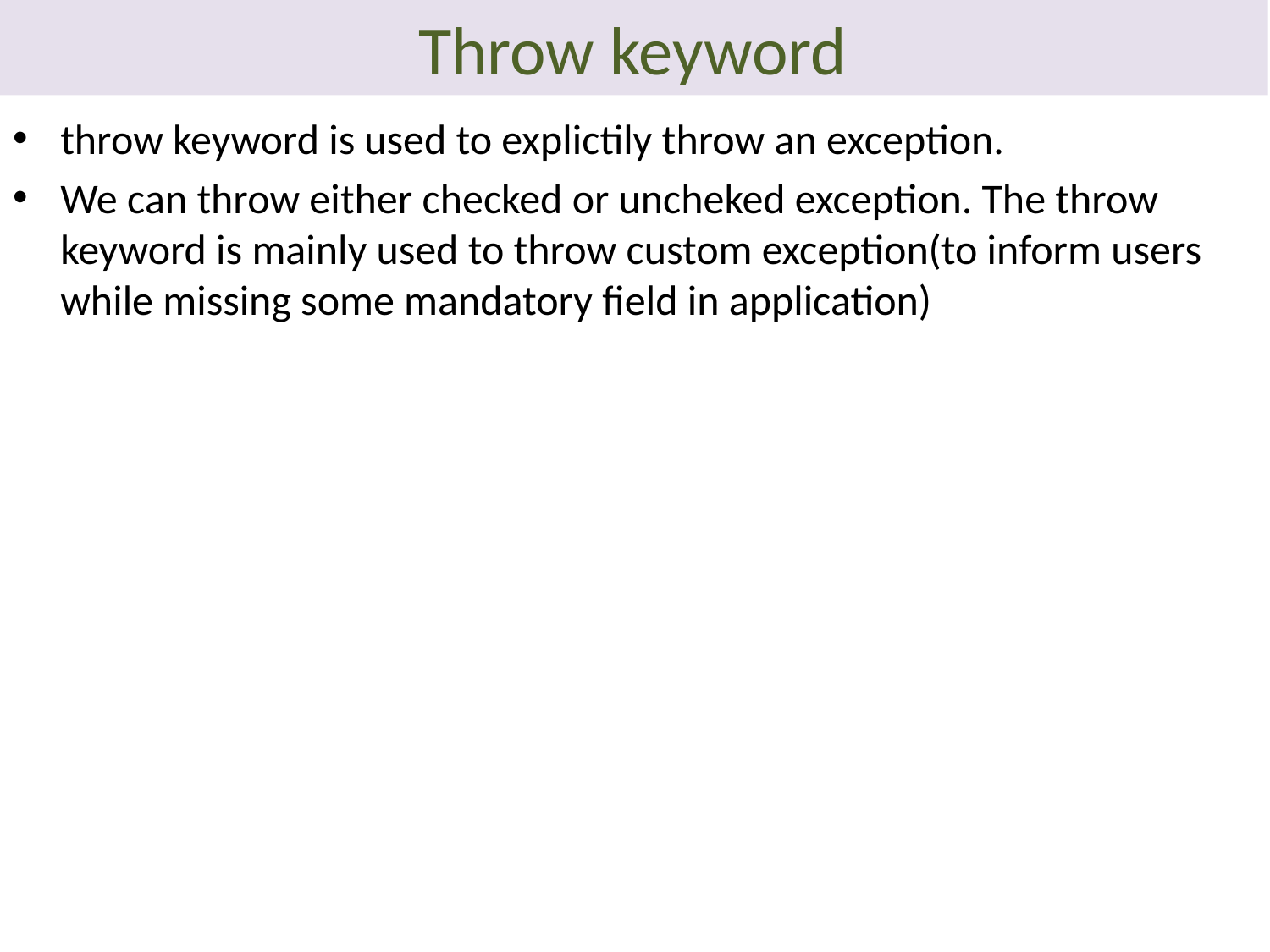

# Throw keyword
throw keyword is used to explictily throw an exception.
We can throw either checked or uncheked exception. The throw keyword is mainly used to throw custom exception(to inform users while missing some mandatory field in application)